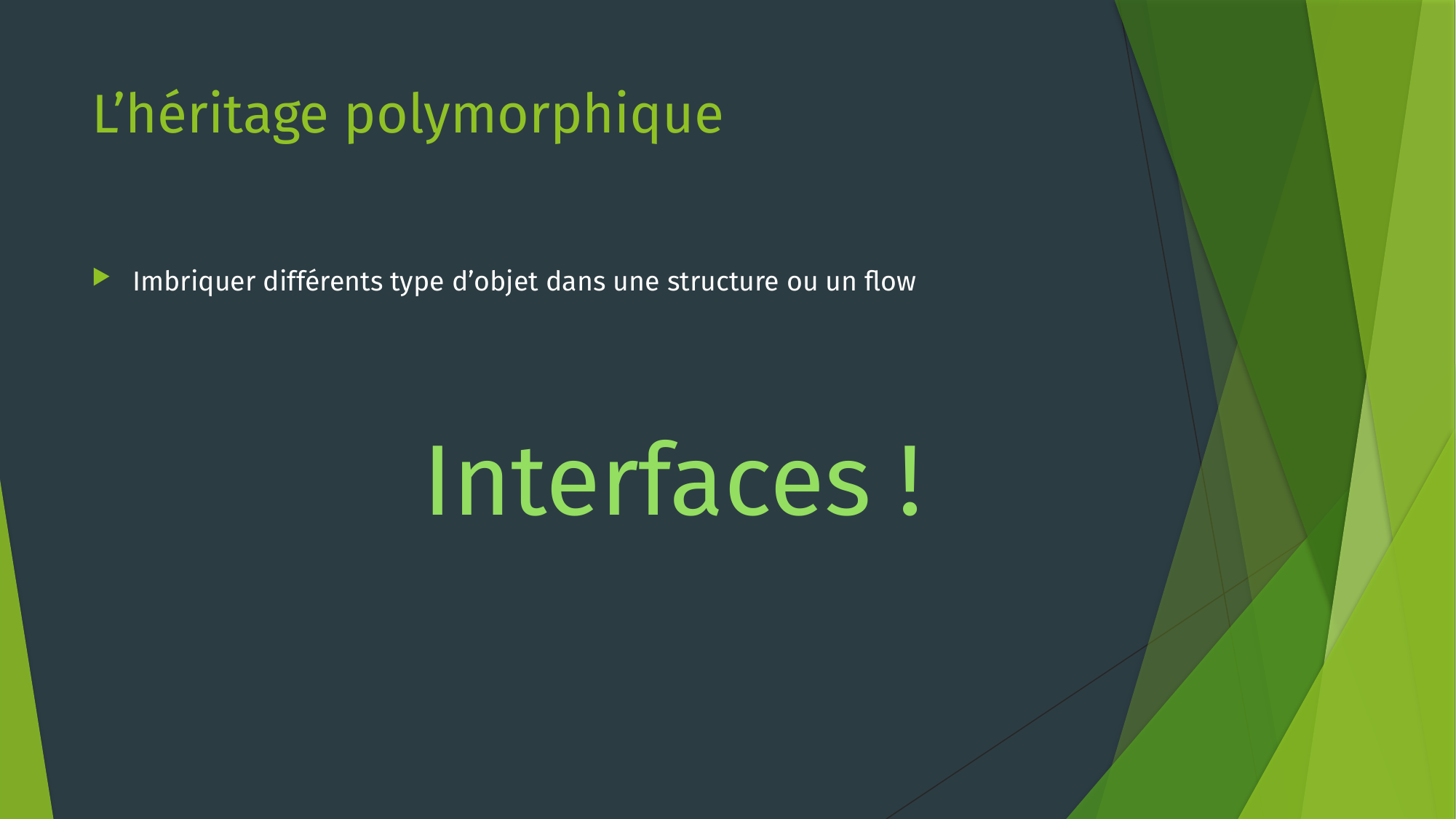

# L’héritage polymorphique
Imbriquer différents type d’objet dans une structure ou un flow

Interfaces !